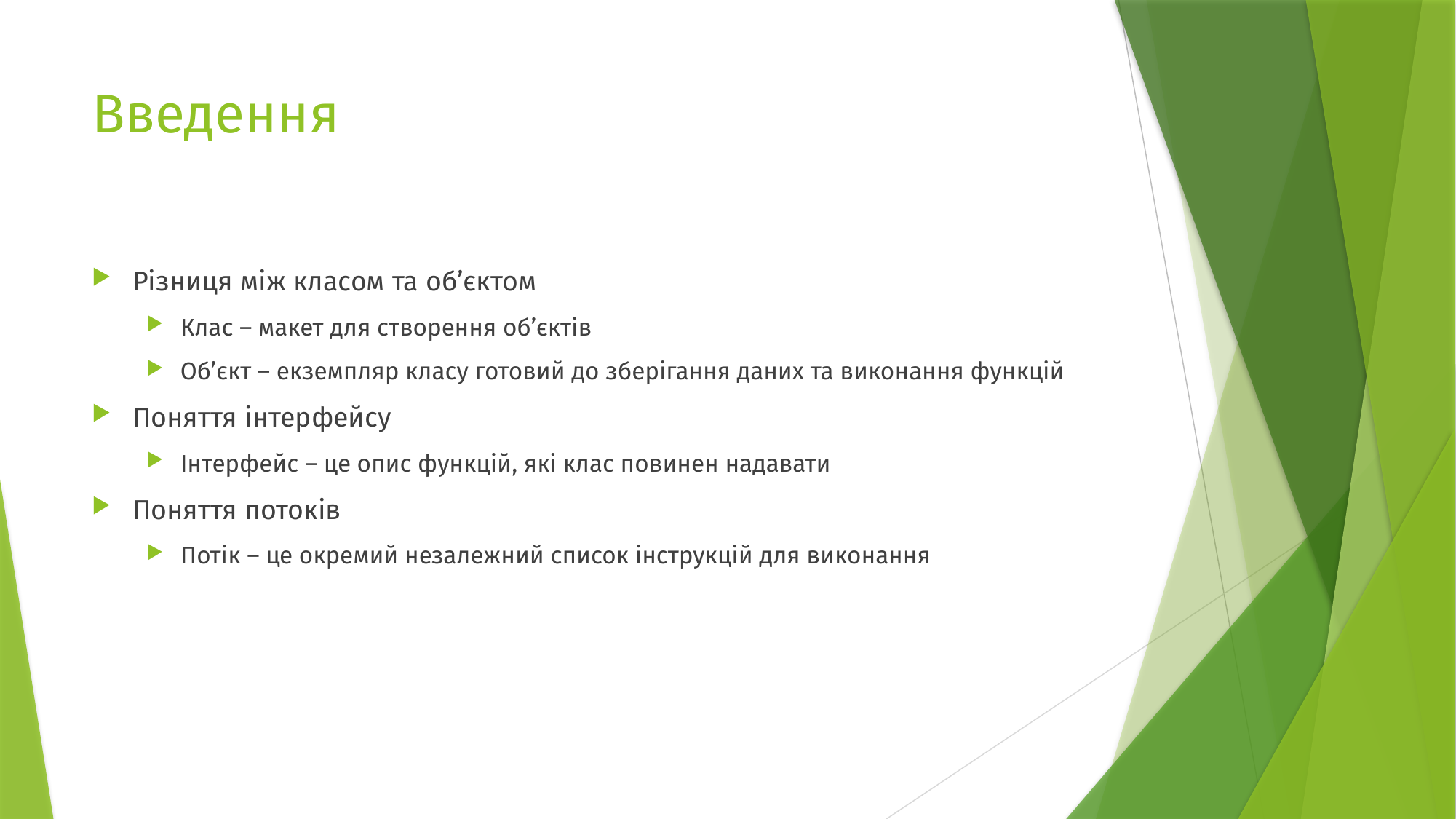

# Введення
Різниця між класом та об’єктом
Клас – макет для створення об’єктів
Об’єкт – екземпляр класу готовий до зберігання даних та виконання функцій
Поняття інтерфейсу
Інтерфейс – це опис функцій, які клас повинен надавати
Поняття потоків
Потік – це окремий незалежний список інструкцій для виконання